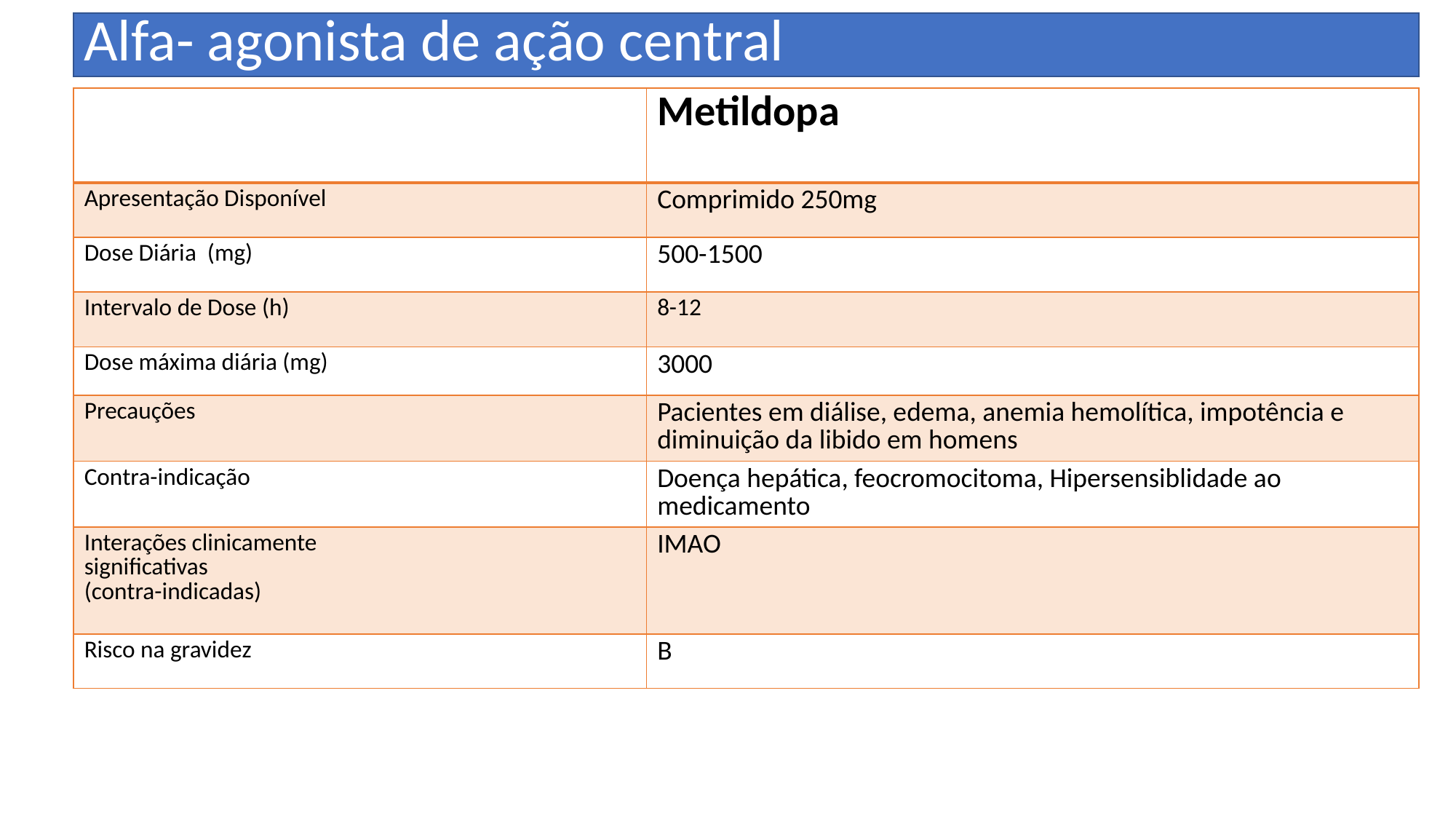

Alfa- agonista de ação central
|  | Metildopa |
| --- | --- |
| Apresentação Disponível | Comprimido 250mg |
| Dose Diária (mg) | 500-1500 |
| Intervalo de Dose (h) | 8-12 |
| Dose máxima diária (mg) | 3000 |
| Precauções | Pacientes em diálise, edema, anemia hemolítica, impotência e diminuição da libido em homens |
| Contra-indicação | Doença hepática, feocromocitoma, Hipersensiblidade ao medicamento |
| Interações clinicamente significativas (contra-indicadas) | IMAO |
| Risco na gravidez | B |